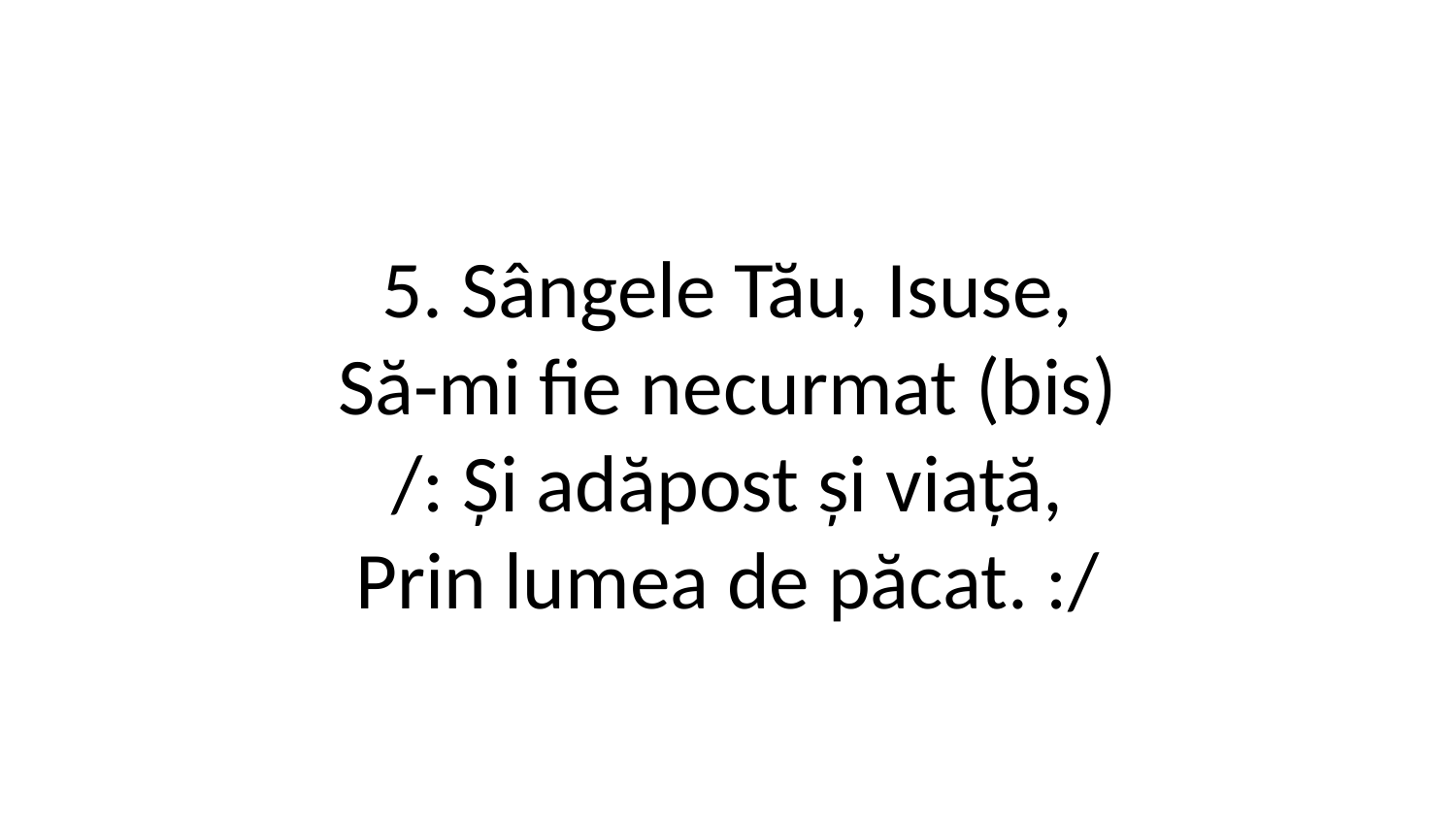

5. Sângele Tău, Isuse,
Să-mi fie necurmat (bis)
/: Și adăpost și viață,
Prin lumea de păcat. :/